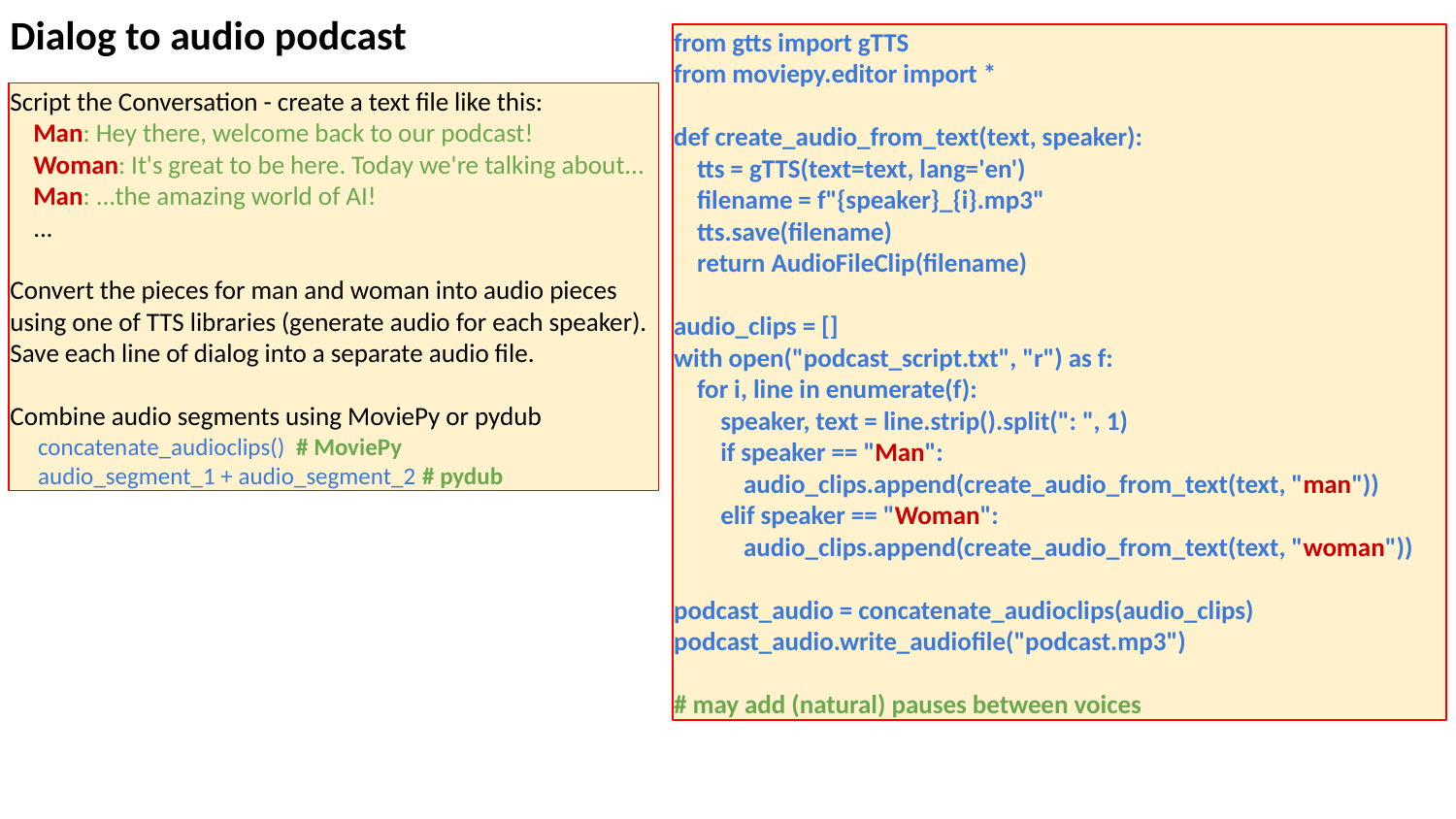

Dialog to audio podcast
from gtts import gTTS
from moviepy.editor import *

def create_audio_from_text(text, speaker):
    tts = gTTS(text=text, lang='en')
    filename = f"{speaker}_{i}.mp3"
    tts.save(filename)
    return AudioFileClip(filename)

audio_clips = []
with open("podcast_script.txt", "r") as f:
    for i, line in enumerate(f):
        speaker, text = line.strip().split(": ", 1)
        if speaker == "Man":
            audio_clips.append(create_audio_from_text(text, "man"))
        elif speaker == "Woman":
            audio_clips.append(create_audio_from_text(text, "woman"))

podcast_audio = concatenate_audioclips(audio_clips)
podcast_audio.write_audiofile("podcast.mp3")

# may add (natural) pauses between voices
Script the Conversation - create a text file like this:
    Man: Hey there, welcome back to our podcast!
    Woman: It's great to be here. Today we're talking about...
    Man: ...the amazing world of AI!
    ...

Convert the pieces for man and woman into audio pieces using one of TTS libraries (generate audio for each speaker). Save each line of dialog into a separate audio file.

Combine audio segments using MoviePy or pydub
     concatenate_audioclips()  # MoviePy
     audio_segment_1 + audio_segment_2 # pydub